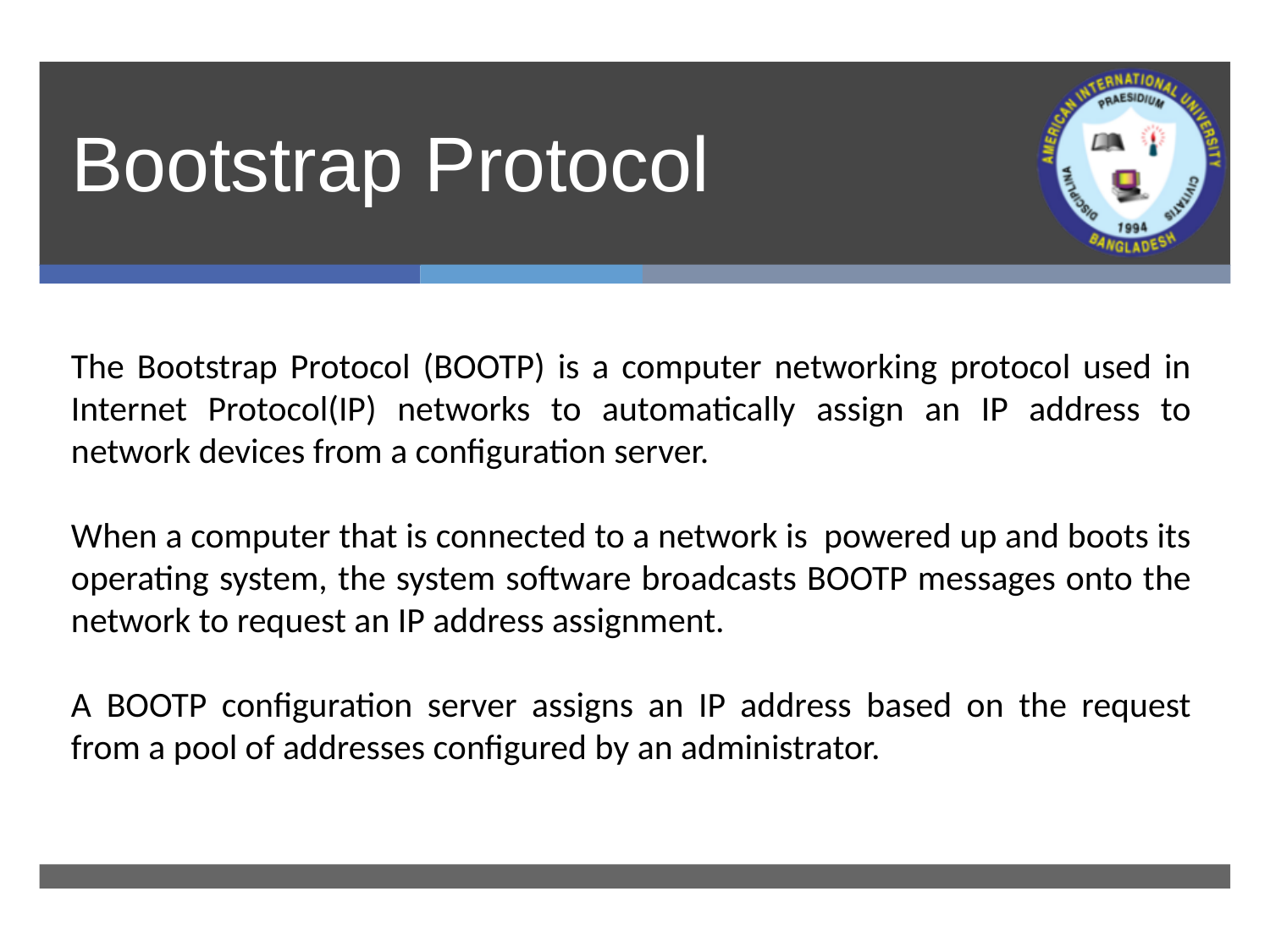

# Bootstrap Protocol
The Bootstrap Protocol (BOOTP) is a computer networking protocol used in Internet Protocol(IP) networks to automatically assign an IP address to network devices from a configuration server.

When a computer that is connected to a network is  powered up and boots its operating system, the system software broadcasts BOOTP messages onto the network to request an IP address assignment.

A BOOTP configuration server assigns an IP address based on the request from a pool of addresses configured by an administrator.